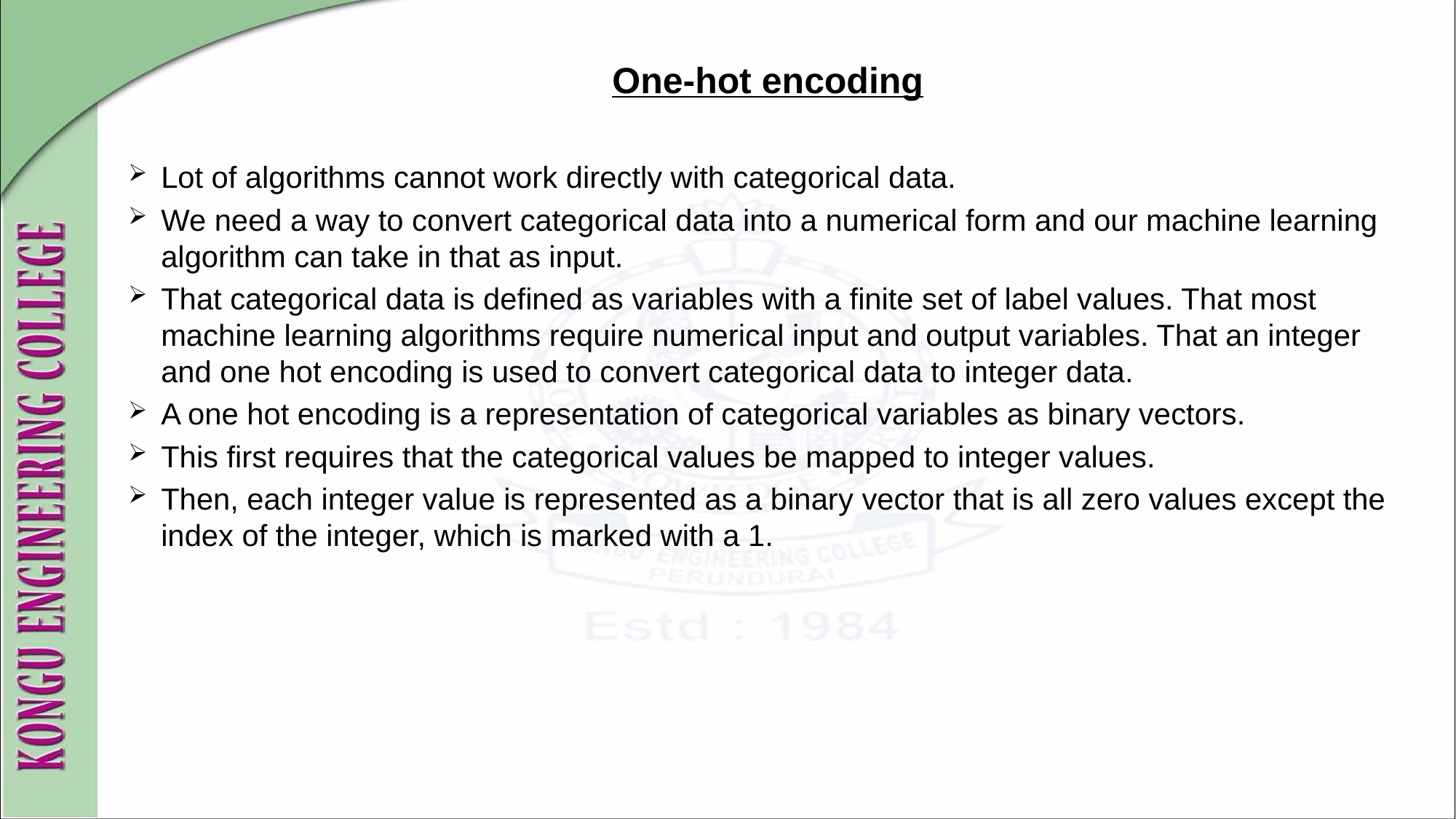

One-hot encoding

Lot of algorithms cannot work directly with categorical data.
We need a way to convert categorical data into a numerical form and our machine learning algorithm can take in that as input.
That categorical data is defined as variables with a finite set of label values. That most machine learning algorithms require numerical input and output variables. That an integer and one hot encoding is used to convert categorical data to integer data.
A one hot encoding is a representation of categorical variables as binary vectors.
This first requires that the categorical values be mapped to integer values.
Then, each integer value is represented as a binary vector that is all zero values except the index of the integer, which is marked with a 1.